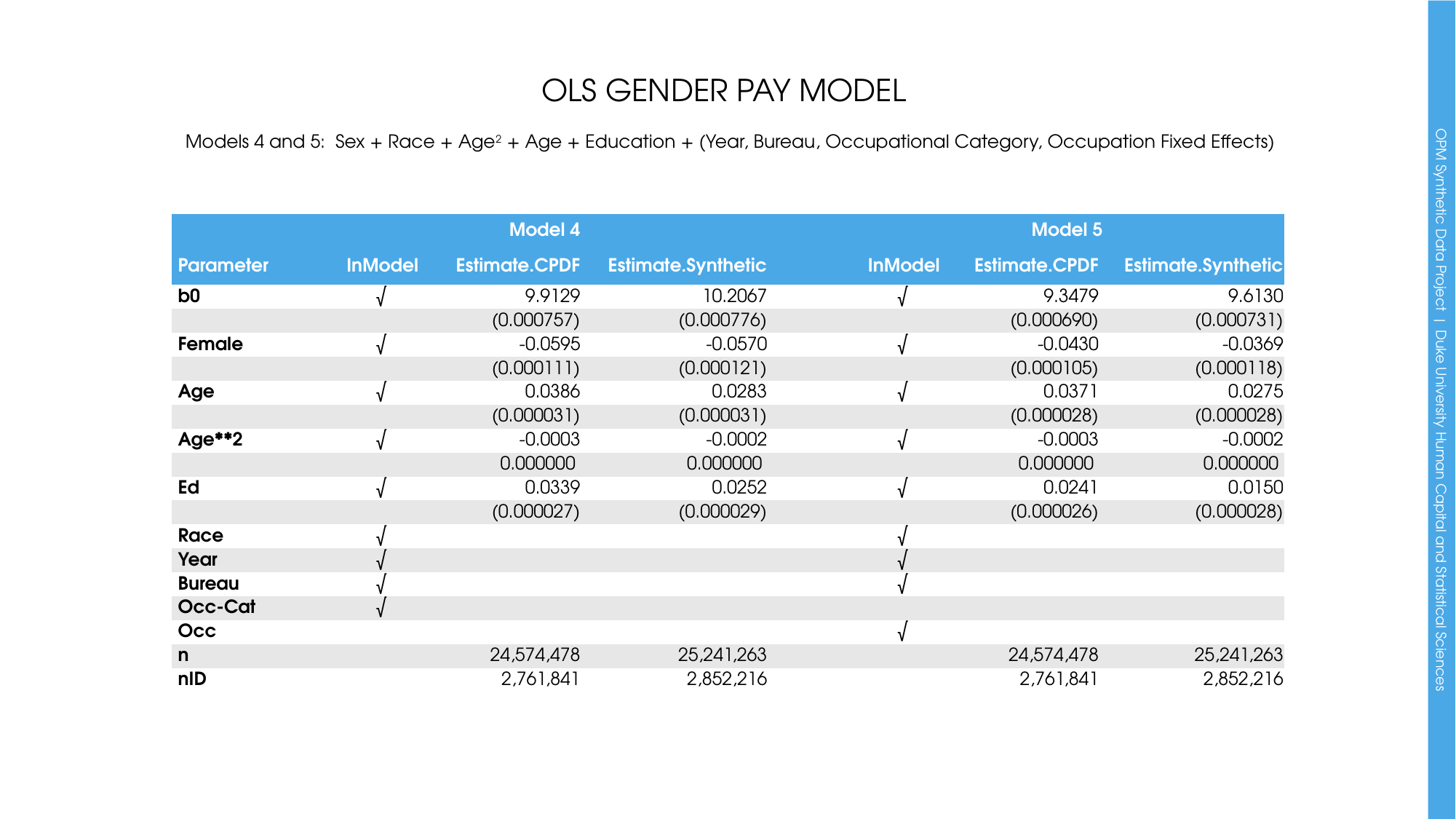

# OLS Gender pay model
Models 4 and 5:  Sex + Race + Age2 + Age + Education + (Year, Bureau, Occupational Category, Occupation Fixed Effects)
|  | Model 4 |  |  |  | Model 5 |  |  |
| --- | --- | --- | --- | --- | --- | --- | --- |
| Parameter | InModel | Estimate.CPDF | Estimate.Synthetic |  | InModel | Estimate.CPDF | Estimate.Synthetic |
| b0 | √ | 9.9129 | 10.2067 |  | √ | 9.3479 | 9.6130 |
|  |  | (0.000757) | (0.000776) |  |  | (0.000690) | (0.000731) |
| Female | √ | -0.0595 | -0.0570 |  | √ | -0.0430 | -0.0369 |
|  |  | (0.000111) | (0.000121) |  |  | (0.000105) | (0.000118) |
| Age | √ | 0.0386 | 0.0283 |  | √ | 0.0371 | 0.0275 |
|  |  | (0.000031) | (0.000031) |  |  | (0.000028) | (0.000028) |
| Age\*\*2 | √ | -0.0003 | -0.0002 |  | √ | -0.0003 | -0.0002 |
|  |  | 0.000000 | 0.000000 |  |  | 0.000000 | 0.000000 |
| Ed | √ | 0.0339 | 0.0252 |  | √ | 0.0241 | 0.0150 |
|  |  | (0.000027) | (0.000029) |  |  | (0.000026) | (0.000028) |
| Race | √ |  |  |  | √ |  |  |
| Year | √ |  |  |  | √ |  |  |
| Bureau | √ |  |  |  | √ |  |  |
| Occ-Cat | √ |  |  |  |  |  |  |
| Occ |  |  |  |  | √ |  |  |
| n |  | 24,574,478 | 25,241,263 |  |  | 24,574,478 | 25,241,263 |
| nID |  | 2,761,841 | 2,852,216 |  |  | 2,761,841 | 2,852,216 |
OPM Synthetic Data Project  |  Duke University Human Capital and Statistical Sciences